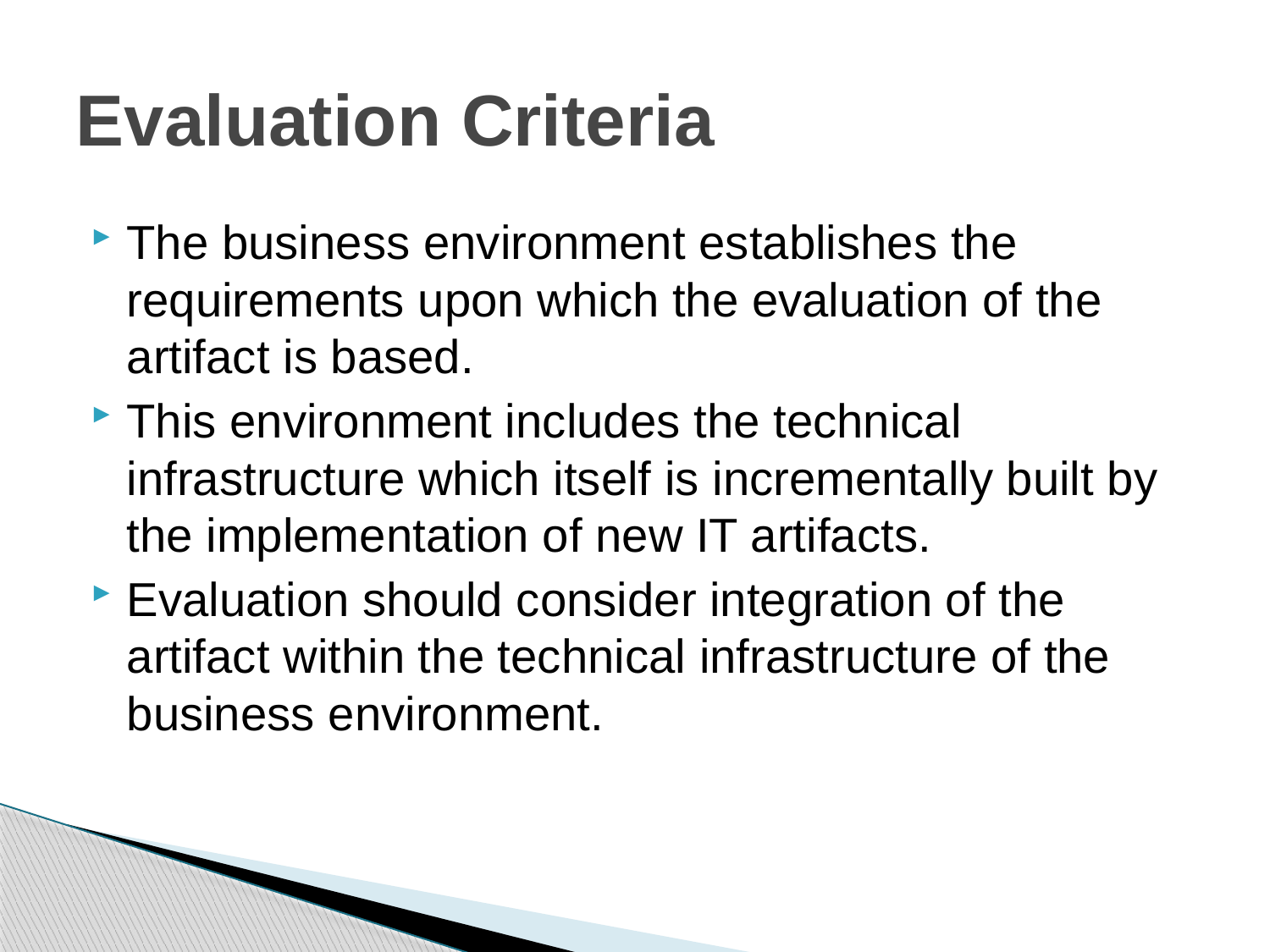

# Evaluation Criteria
The business environment establishes the requirements upon which the evaluation of the artifact is based.
This environment includes the technical infrastructure which itself is incrementally built by the implementation of new IT artifacts.
Evaluation should consider integration of the artifact within the technical infrastructure of the business environment.